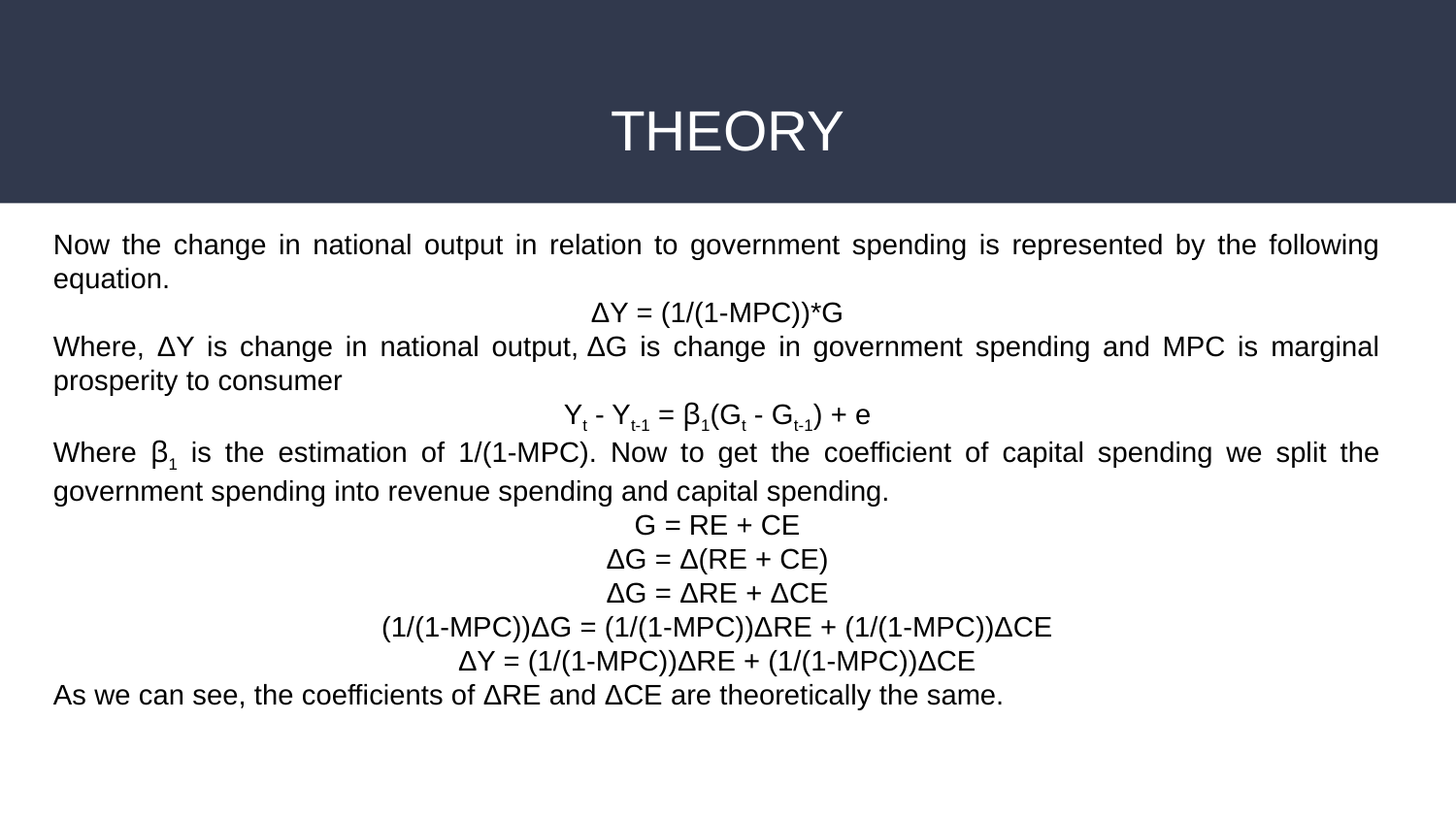

# THEORY
Now the change in national output in relation to government spending is represented by the following equation.
ΔY = (1/(1-MPC))*G
Where, ΔY is change in national output, ΔG is change in government spending and MPC is marginal prosperity to consumer
Yt - Yt-1 = ꞵ1(Gt - Gt-1) + e
Where ꞵ1 is the estimation of 1/(1-MPC). Now to get the coefficient of capital spending we split the government spending into revenue spending and capital spending.
G = RE + CE
ΔG = Δ(RE + CE)
ΔG = ΔRE + ΔCE
(1/(1-MPC))ΔG = (1/(1-MPC))ΔRE + (1/(1-MPC))ΔCE
ΔY = (1/(1-MPC))ΔRE + (1/(1-MPC))ΔCE
As we can see, the coefficients of ΔRE and ΔCE are theoretically the same.